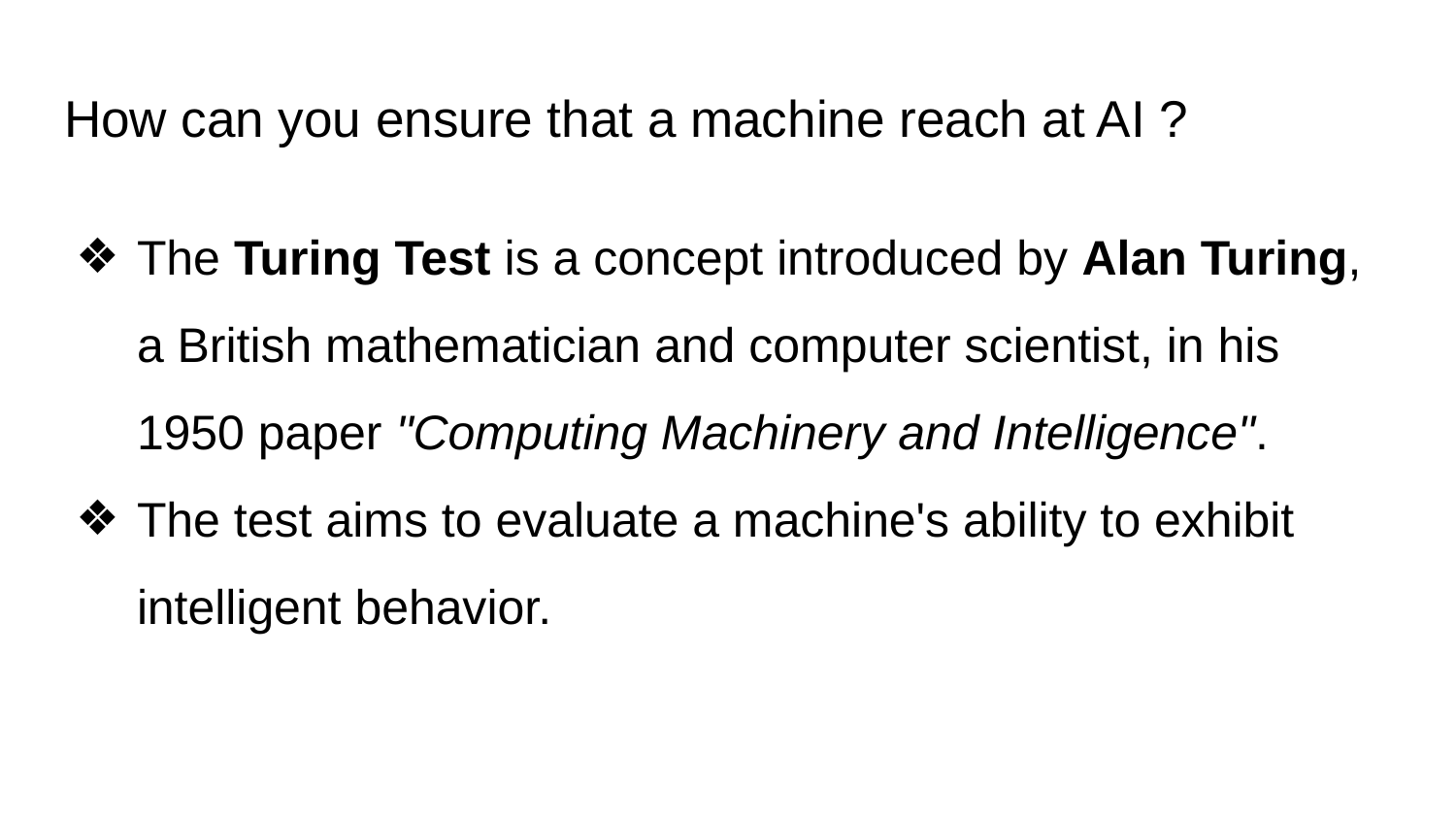

# How can you ensure that a machine reach at AI ?
The Turing Test is a concept introduced by Alan Turing, a British mathematician and computer scientist, in his 1950 paper "Computing Machinery and Intelligence".
The test aims to evaluate a machine's ability to exhibit intelligent behavior.